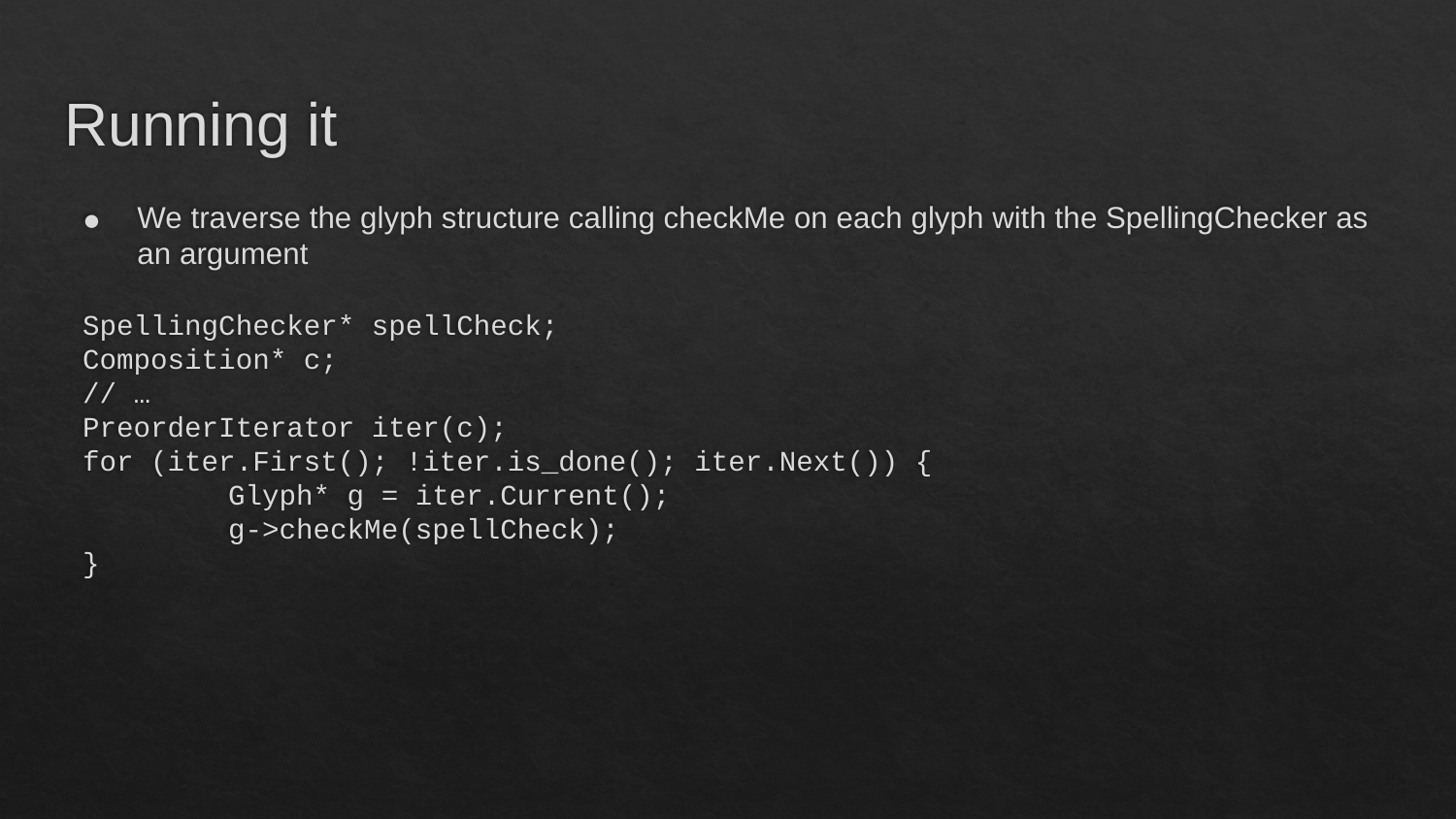

# Running it
We traverse the glyph structure calling checkMe on each glyph with the SpellingChecker as an argument
SpellingChecker* spellCheck;
Composition* c;
// …
PreorderIterator iter(c);
for (iter.First(); !iter.is_done(); iter.Next()) {
	Glyph* g = iter.Current();
	g->checkMe(spellCheck);
}